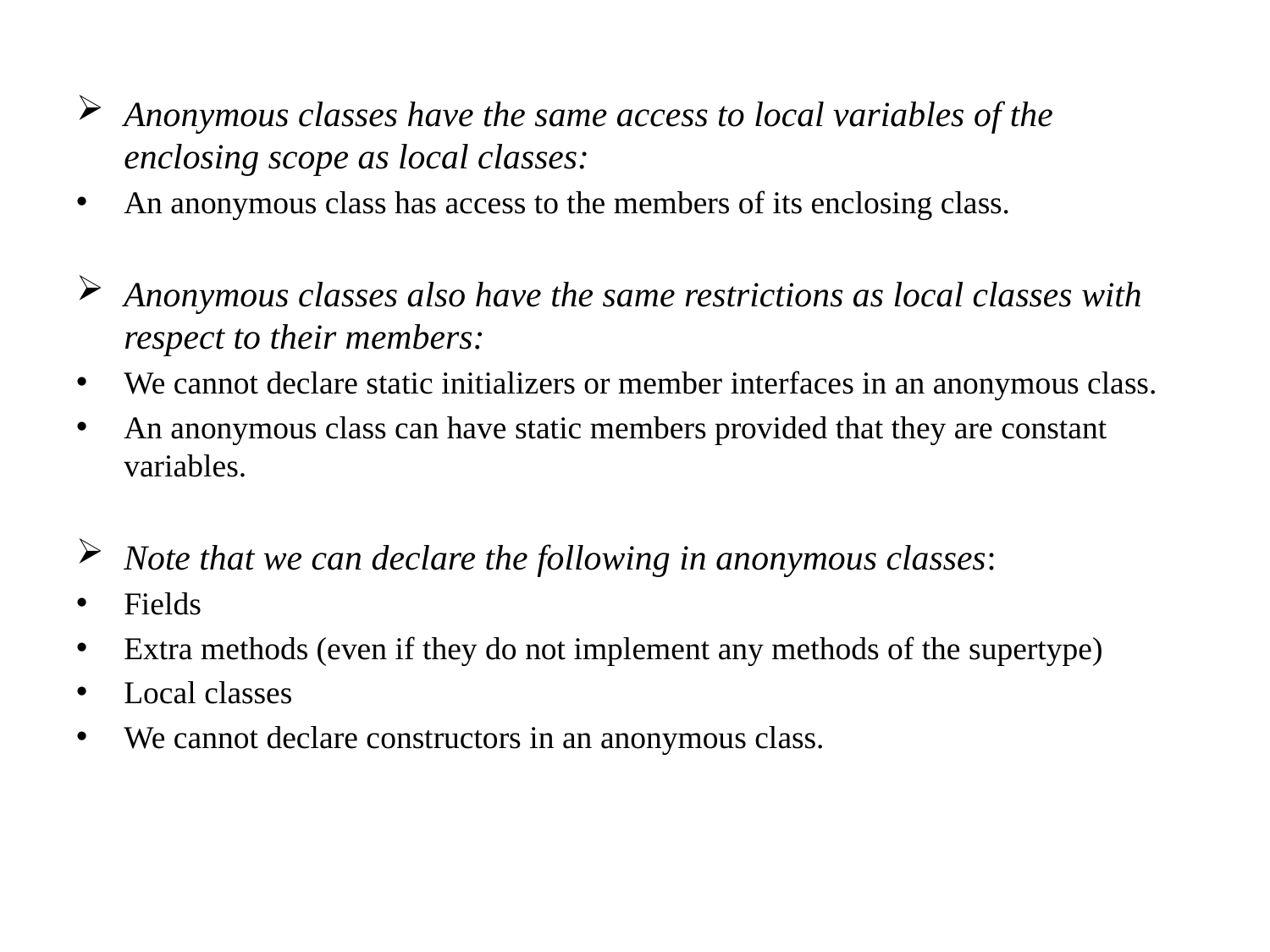

Anonymous classes have the same access to local variables of the enclosing scope as local classes:
An anonymous class has access to the members of its enclosing class.

Anonymous classes also have the same restrictions as local classes with respect to their members:
We cannot declare static initializers or member interfaces in an anonymous class.
An anonymous class can have static members provided that they are constant variables.

Note that we can declare the following in anonymous classes:
Fields
Extra methods (even if they do not implement any methods of the supertype)
Local classes
We cannot declare constructors in an anonymous class.